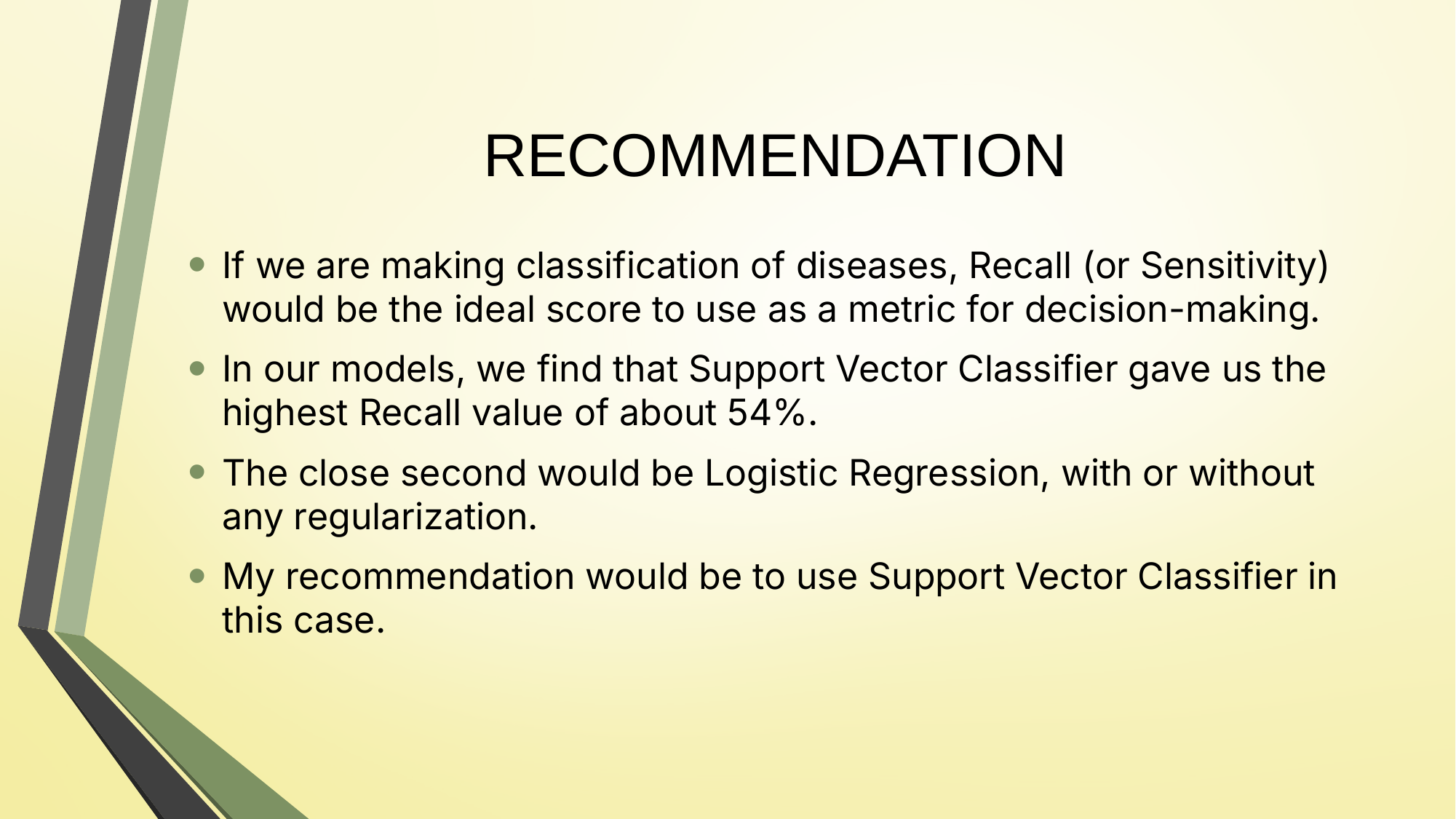

# RECOMMENDATION
If we are making classification of diseases, Recall (or Sensitivity) would be the ideal score to use as a metric for decision-making.
In our models, we find that Support Vector Classifier gave us the highest Recall value of about 54%.
The close second would be Logistic Regression, with or without any regularization.
My recommendation would be to use Support Vector Classifier in this case.